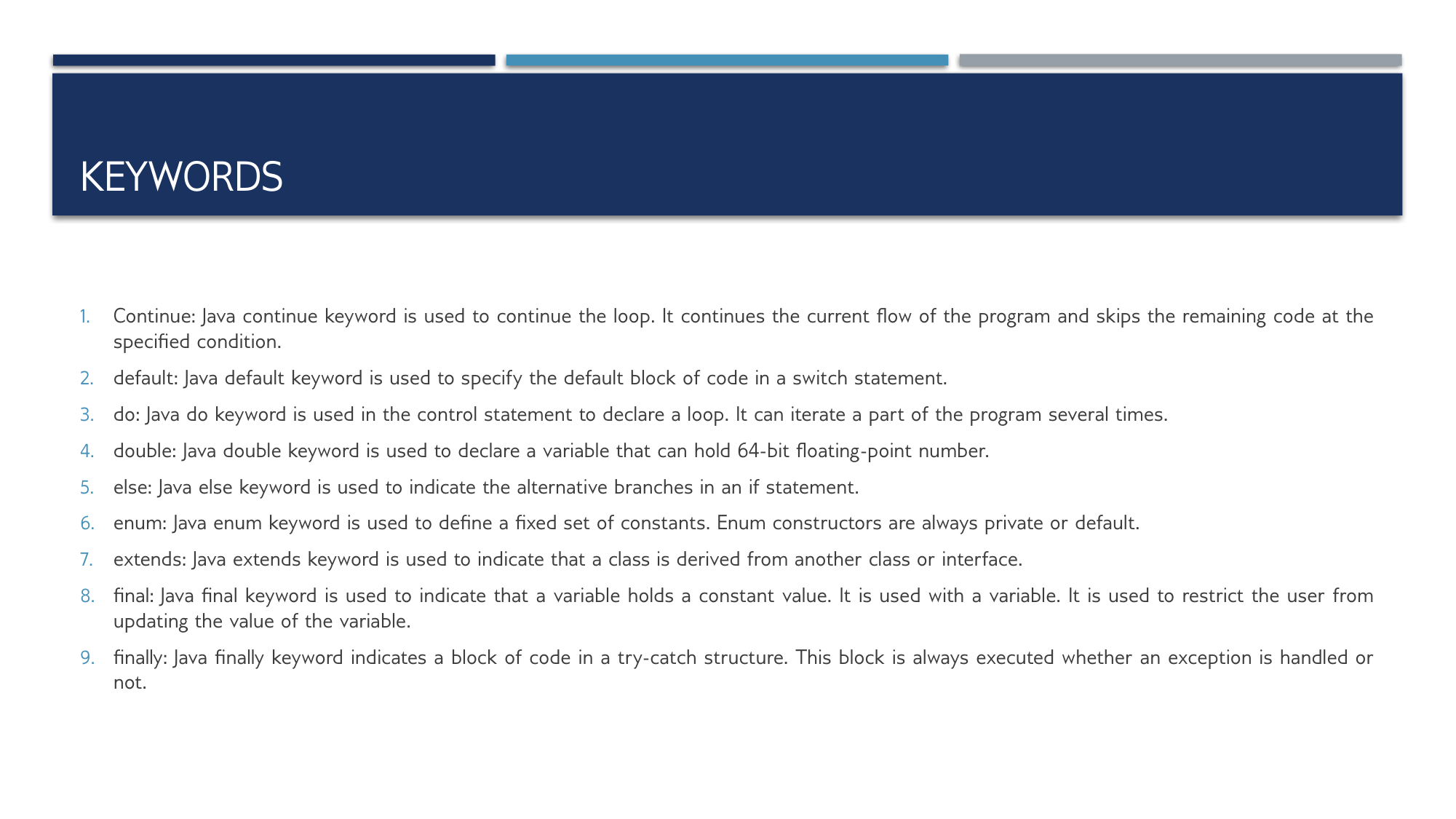

# KEYWORDS

Continue: Java continue keyword is used to continue the loop. It continues the current flow of the program and skips the remaining code at the specified condition.
default: Java default keyword is used to specify the default block of code in a switch statement.
do: Java do keyword is used in the control statement to declare a loop. It can iterate a part of the program several times.
double: Java double keyword is used to declare a variable that can hold 64-bit floating-point number.
else: Java else keyword is used to indicate the alternative branches in an if statement.
enum: Java enum keyword is used to define a fixed set of constants. Enum constructors are always private or default.
extends: Java extends keyword is used to indicate that a class is derived from another class or interface.
final: Java final keyword is used to indicate that a variable holds a constant value. It is used with a variable. It is used to restrict the user from updating the value of the variable.
finally: Java finally keyword indicates a block of code in a try-catch structure. This block is always executed whether an exception is handled or not.